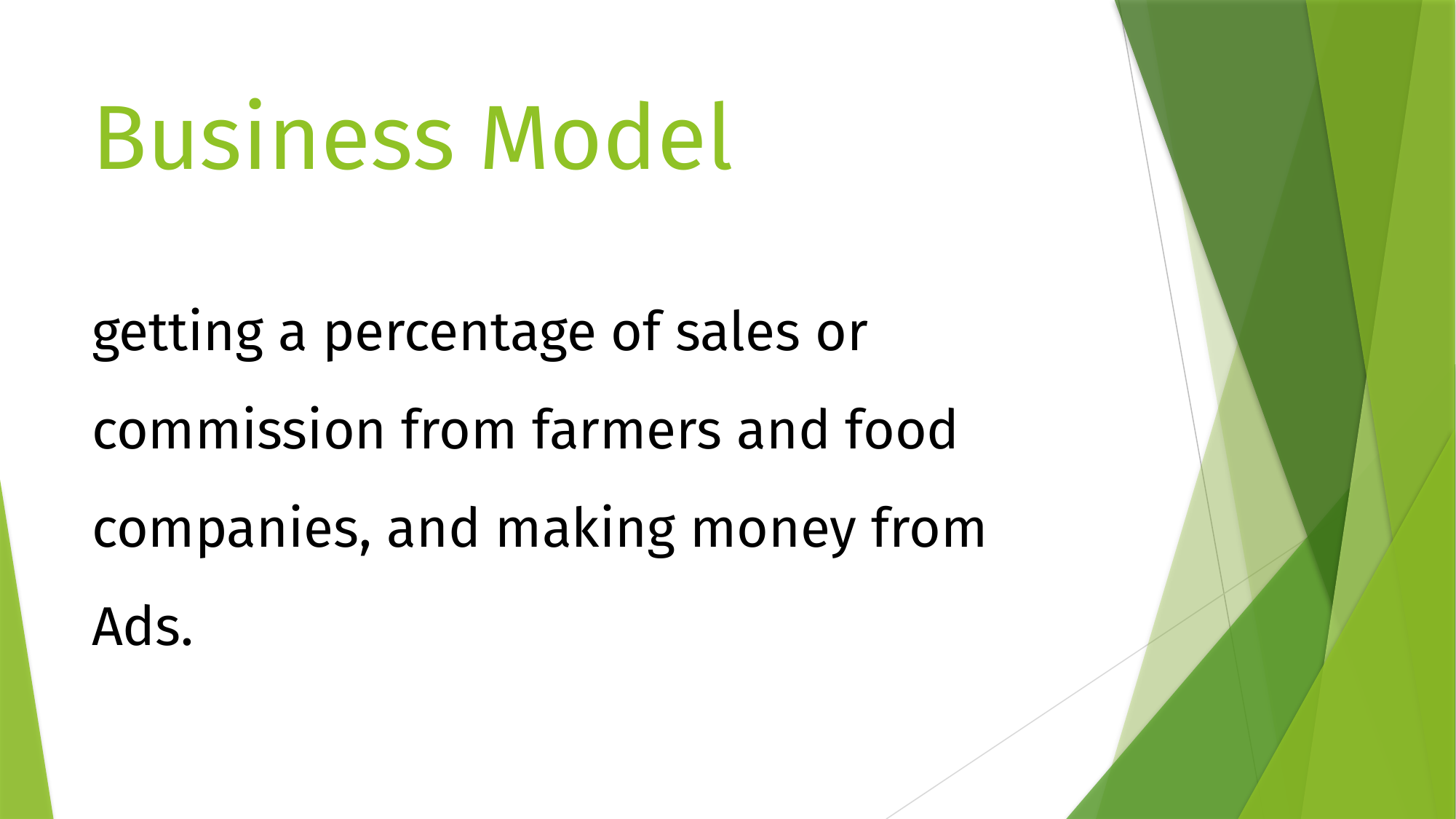

# Business Model
getting a percentage of sales or commission from farmers and food companies, and making money from Ads.